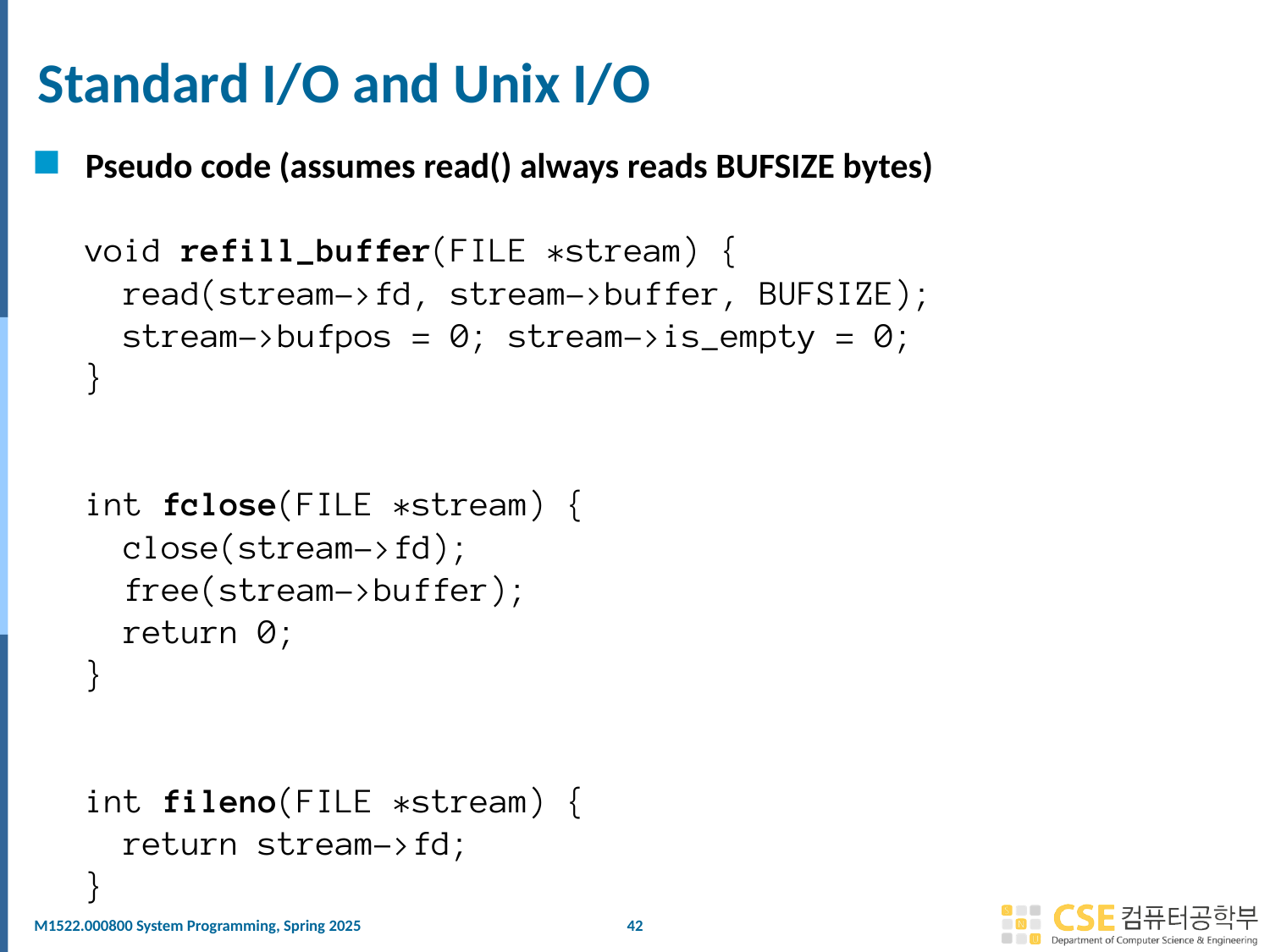

# Standard I/O and Unix I/O
Pseudo code (assumes read() always reads BUFSIZE bytes)
void refill_buffer(FILE *stream) {
  read(stream->fd, stream->buffer, BUFSIZE);
  stream->bufpos = 0; stream->is_empty = 0;
}
int fclose(FILE *stream) {
  close(stream->fd);
  free(stream->buffer);
  return 0;
}
int fileno(FILE *stream) {
  return stream->fd;
}